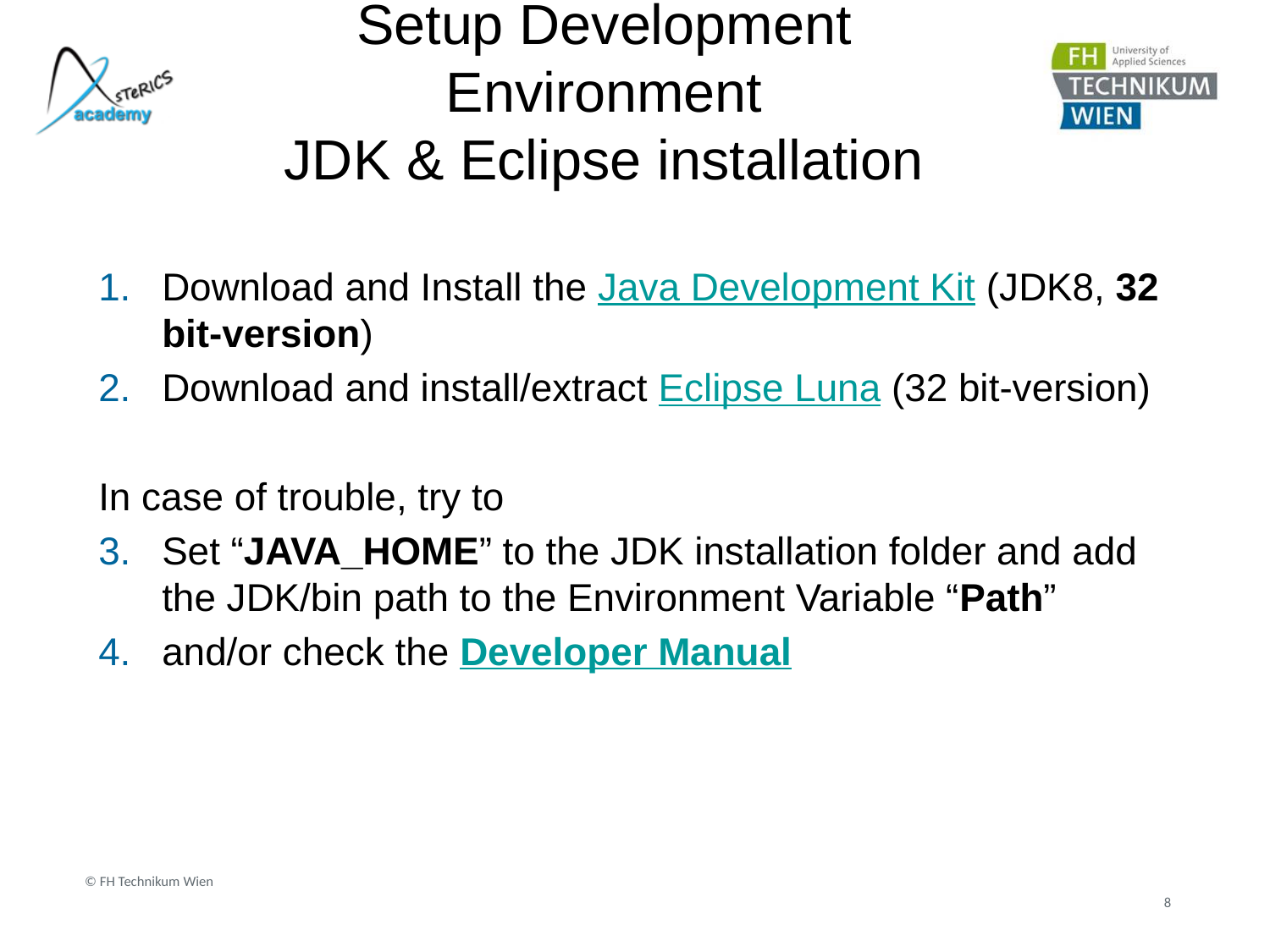

# Setup Development Environment JDK & Eclipse installation
Download and Install the Java Development Kit (JDK8, 32 bit-version)
Download and install/extract Eclipse Luna (32 bit-version)

In case of trouble, try to
Set “JAVA_HOME” to the JDK installation folder and add the JDK/bin path to the Environment Variable “Path”
and/or check the Developer Manual

© FH Technikum Wien

8